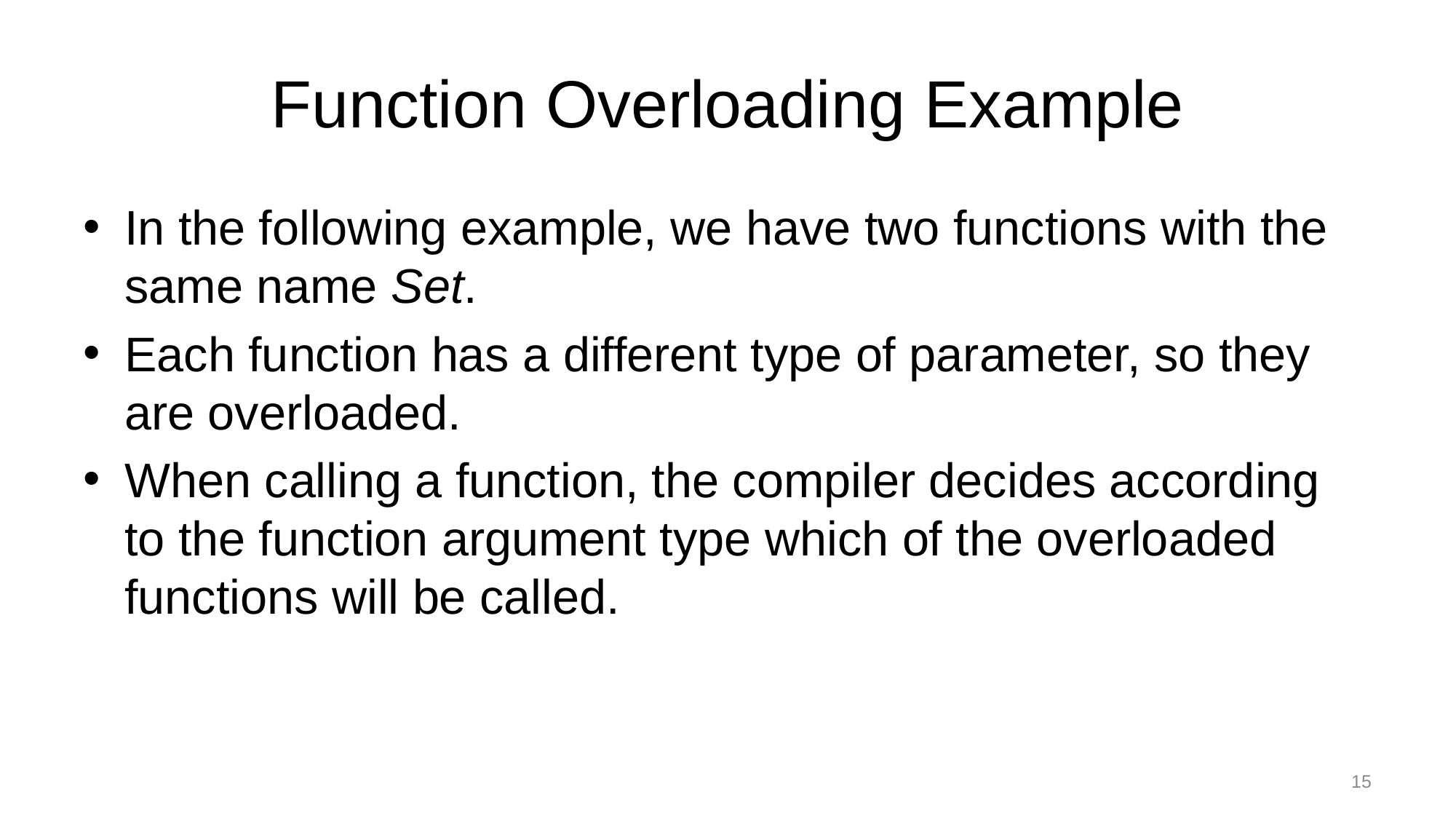

# Function Overloading Example
In the following example, we have two functions with the same name Set.
Each function has a different type of parameter, so they are overloaded.
When calling a function, the compiler decides according to the function argument type which of the overloaded functions will be called.
15